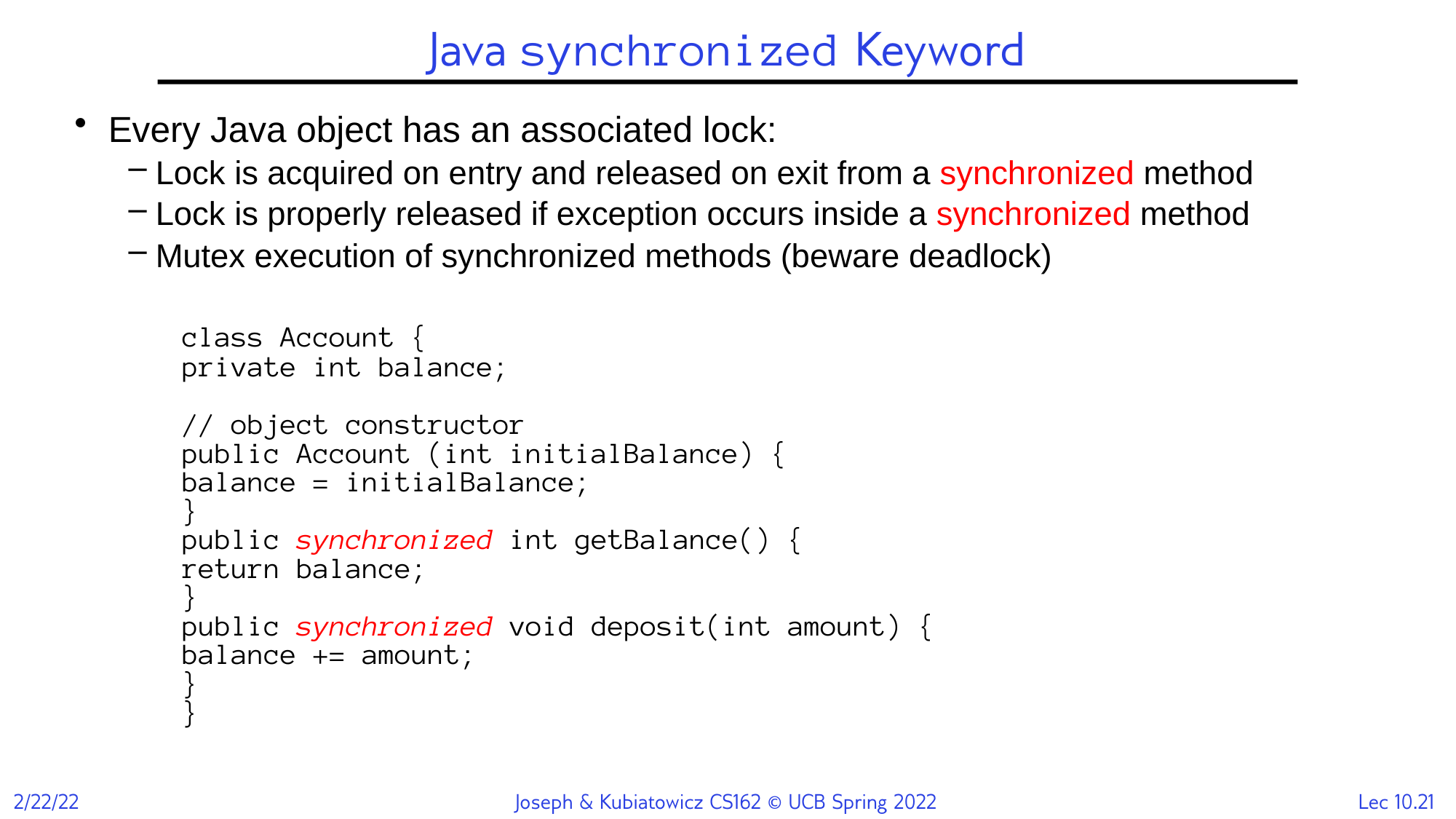

# Java synchronized Keyword
Every Java object has an associated lock:
Lock is acquired on entry and released on exit from a synchronized method
Lock is properly released if exception occurs inside a synchronized method
Mutex execution of synchronized methods (beware deadlock)
	class Account {
		private int balance;
		// object constructor
		public Account (int initialBalance) {
			balance = initialBalance;
		}
		public synchronized int getBalance() {
			return balance;
		}
		public synchronized void deposit(int amount) {
			balance += amount;
		}
	}